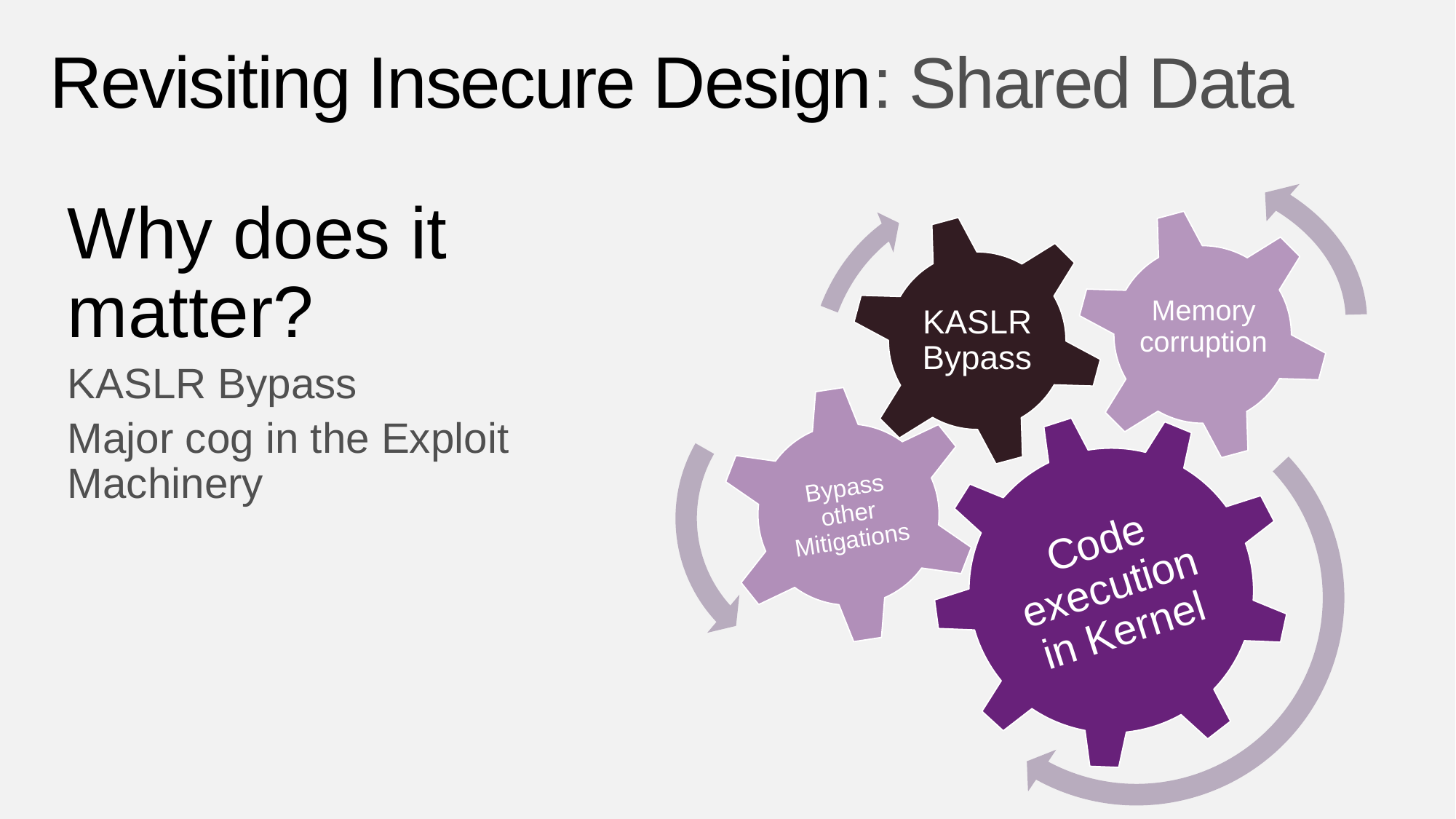

# Revisiting Insecure Design: Shared Data

Code execution in Kernel
Bypass other Mitigations

Memory corruption

KASLR Bypass
Why does it matter?
KASLR Bypass
Major cog in the Exploit Machinery